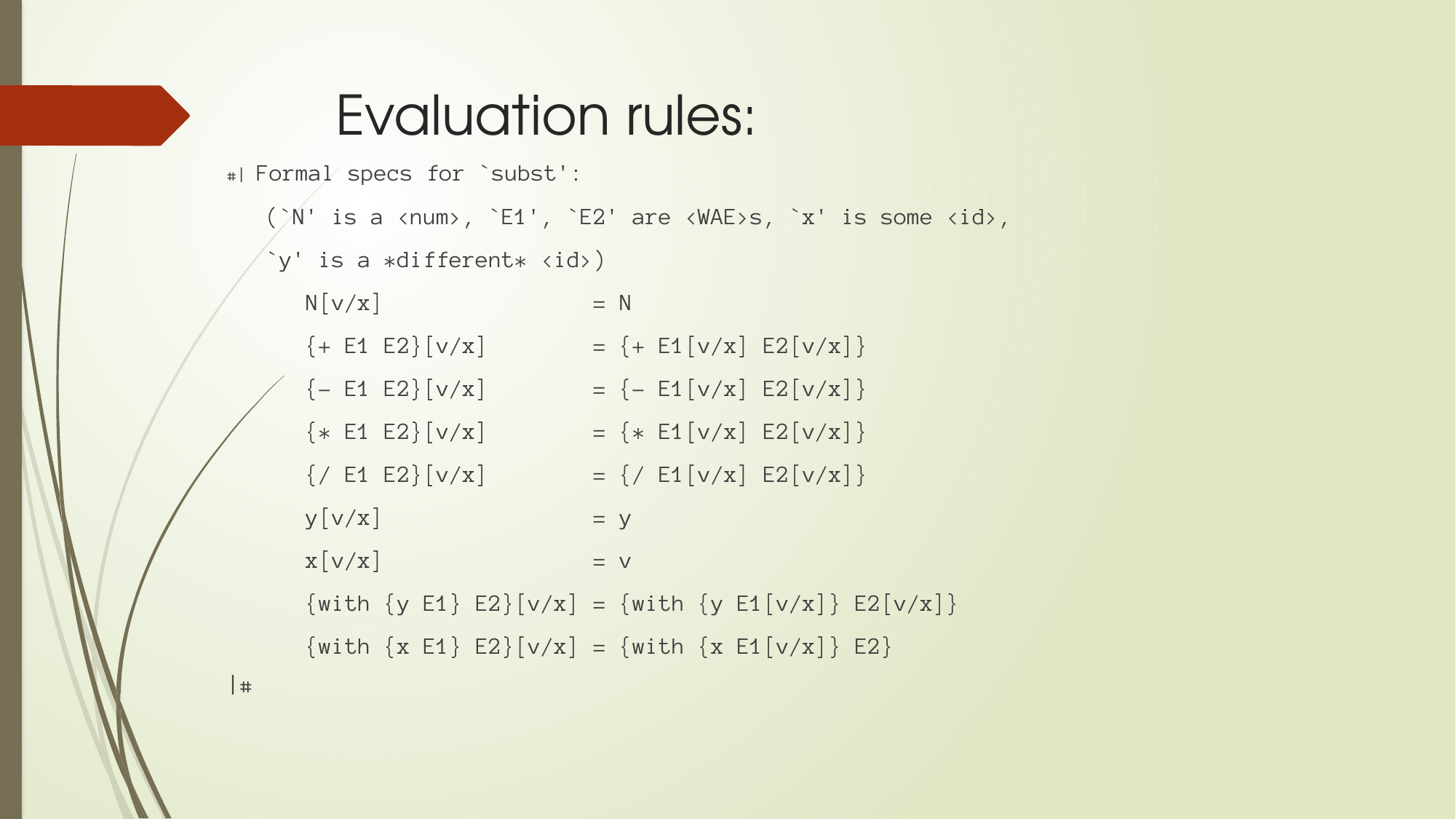

# Evaluation rules:
#| Formal specs for `subst':
   (`N' is a <num>, `E1', `E2' are <WAE>s, `x' is some <id>,
   `y' is a *different* <id>)
      N[v/x]                = N
      {+ E1 E2}[v/x]        = {+ E1[v/x] E2[v/x]}
      {- E1 E2}[v/x]        = {- E1[v/x] E2[v/x]}
      {* E1 E2}[v/x]        = {* E1[v/x] E2[v/x]}
      {/ E1 E2}[v/x]        = {/ E1[v/x] E2[v/x]}
      y[v/x]                = y
      x[v/x]                = v
      {with {y E1} E2}[v/x] = {with {y E1[v/x]} E2[v/x]}
      {with {x E1} E2}[v/x] = {with {x E1[v/x]} E2}
|#